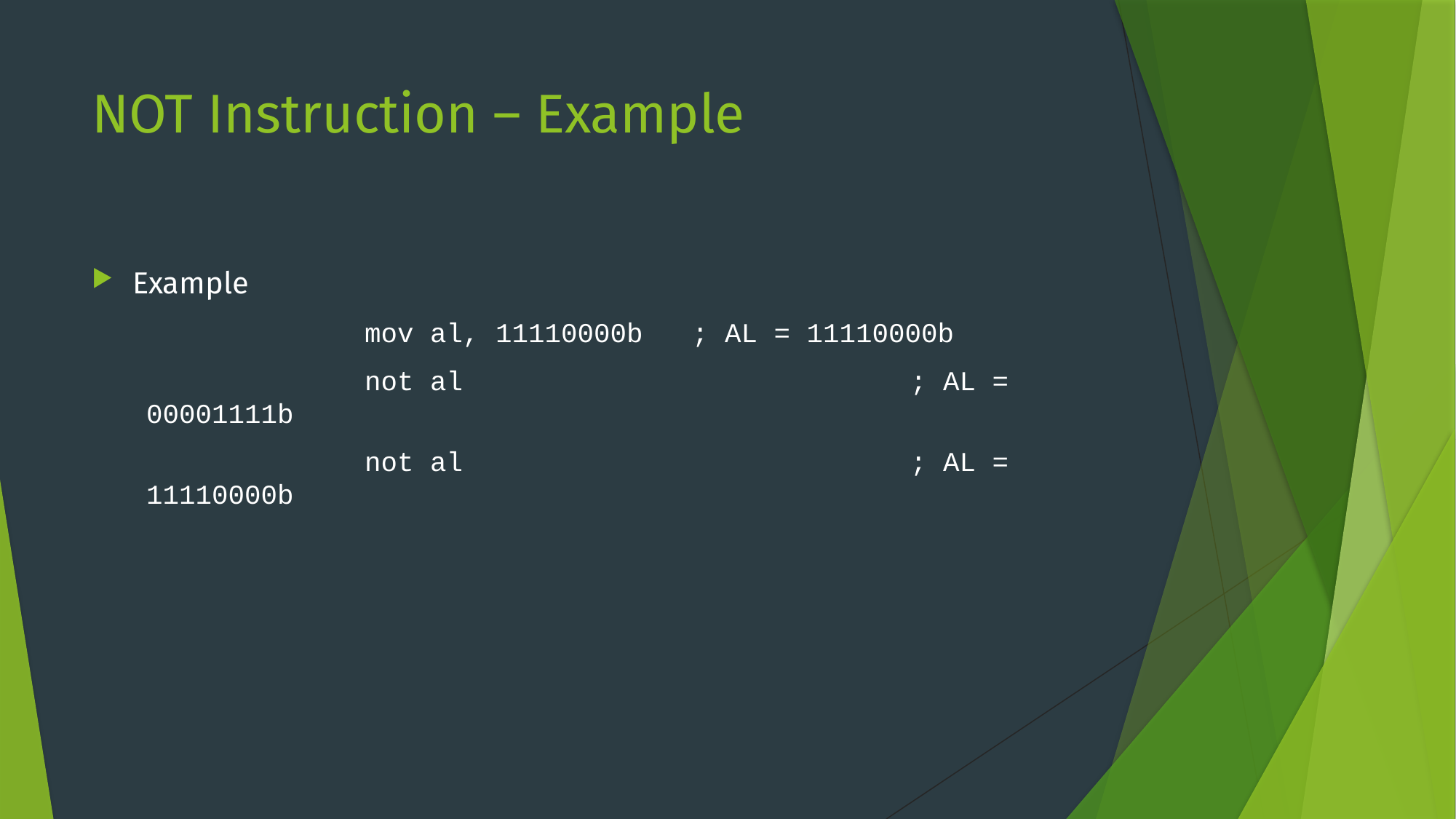

# NOT Instruction – Example
Example
		mov al, 11110000b	; AL = 11110000b
		not al					; AL = 00001111b
		not al					; AL = 11110000b